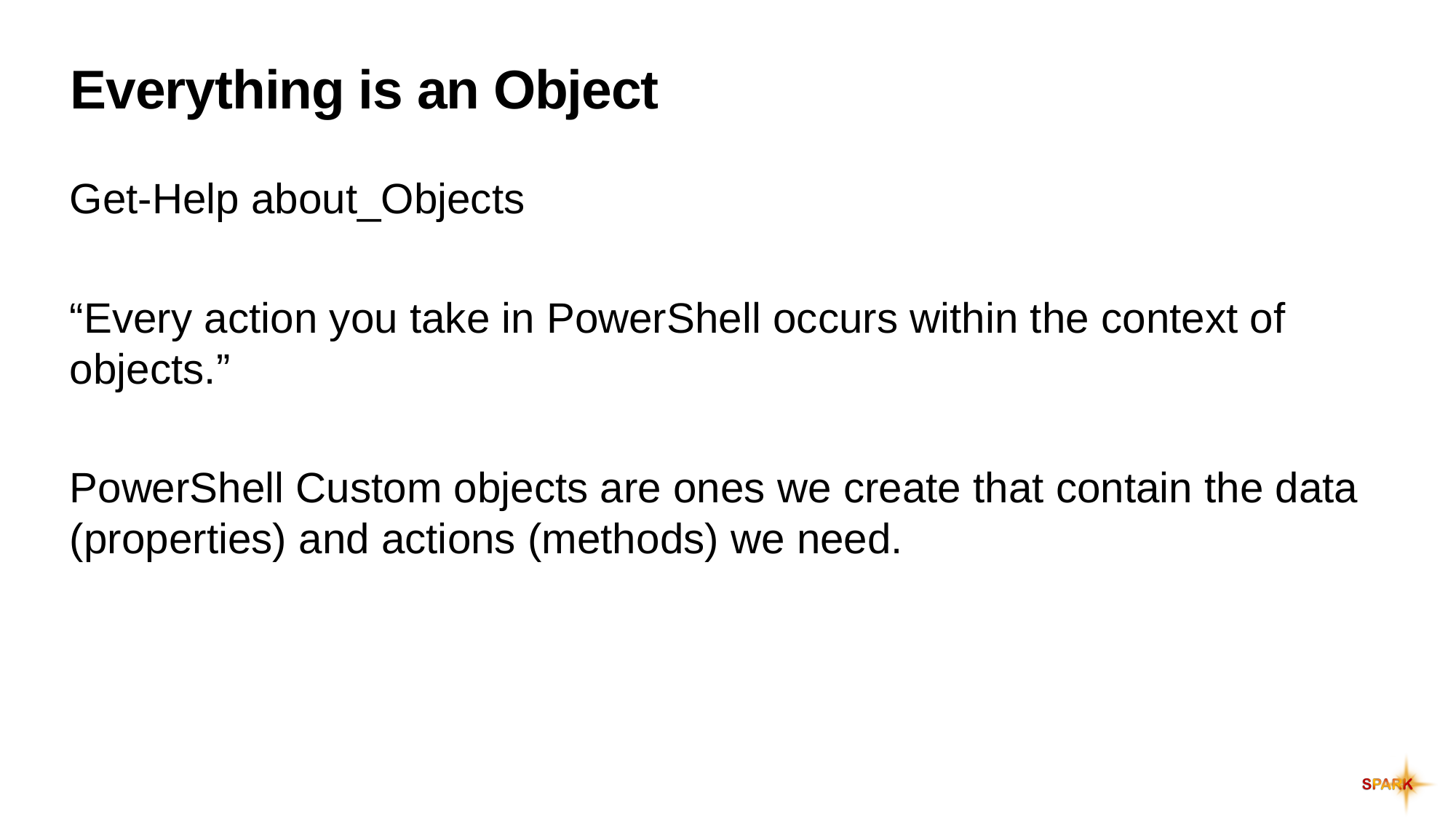

# Everything is an Object
Get-Help about_Objects

“Every action you take in PowerShell occurs within the context of objects.”

PowerShell Custom objects are ones we create that contain the data (properties) and actions (methods) we need.